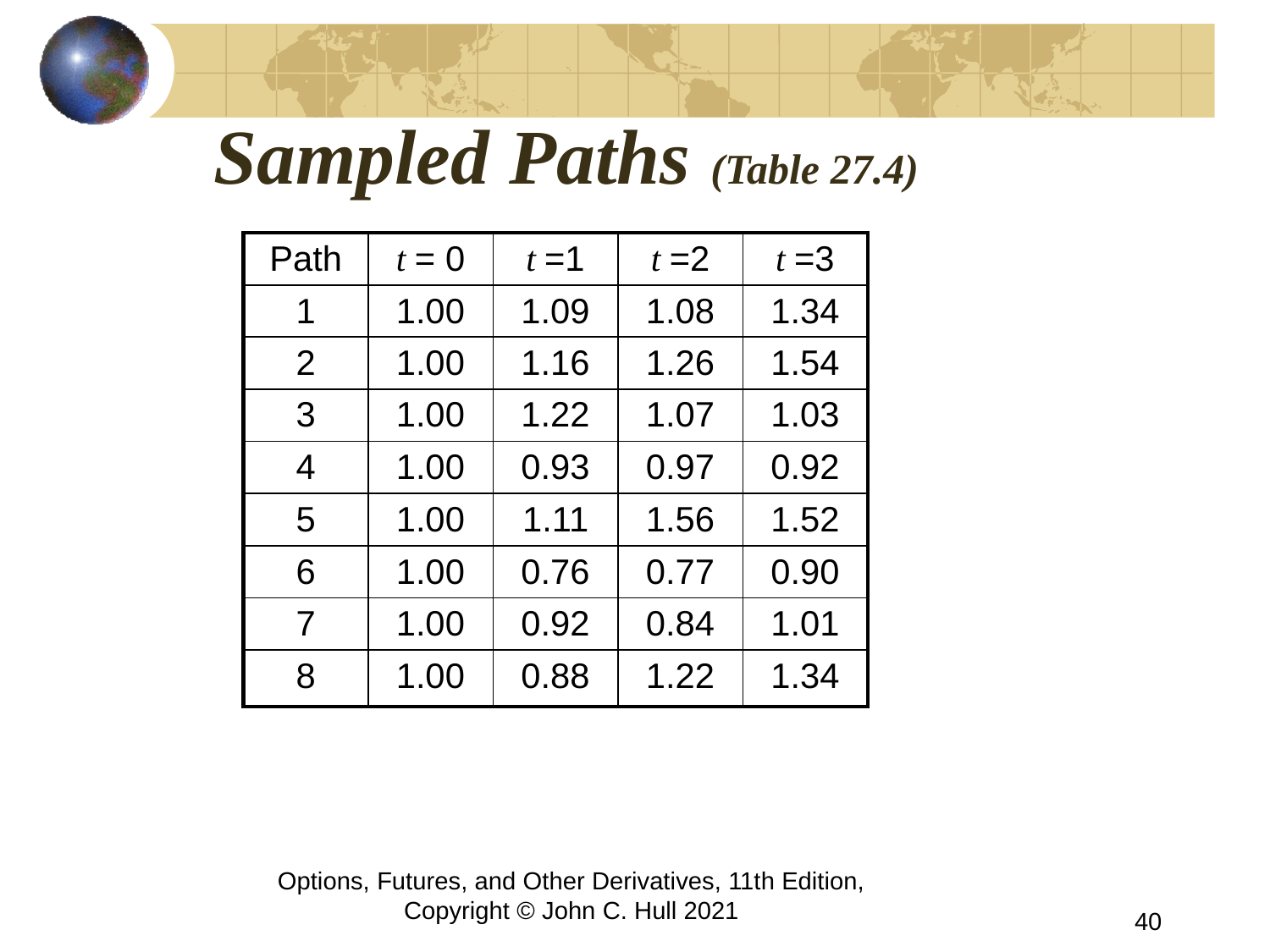

# Sampled Paths (Table 27.4)

| Path | t = 0 | t =1 | t =2 | t =3 |
| --- | --- | --- | --- | --- |
| 1 | 1.00 | 1.09 | 1.08 | 1.34 |
| 2 | 1.00 | 1.16 | 1.26 | 1.54 |
| 3 | 1.00 | 1.22 | 1.07 | 1.03 |
| 4 | 1.00 | 0.93 | 0.97 | 0.92 |
| 5 | 1.00 | 1.11 | 1.56 | 1.52 |
| 6 | 1.00 | 0.76 | 0.77 | 0.90 |
| 7 | 1.00 | 0.92 | 0.84 | 1.01 |
| 8 | 1.00 | 0.88 | 1.22 | 1.34 |
Options, Futures, and Other Derivatives, 11th Edition, Copyright © John C. Hull 2021
40